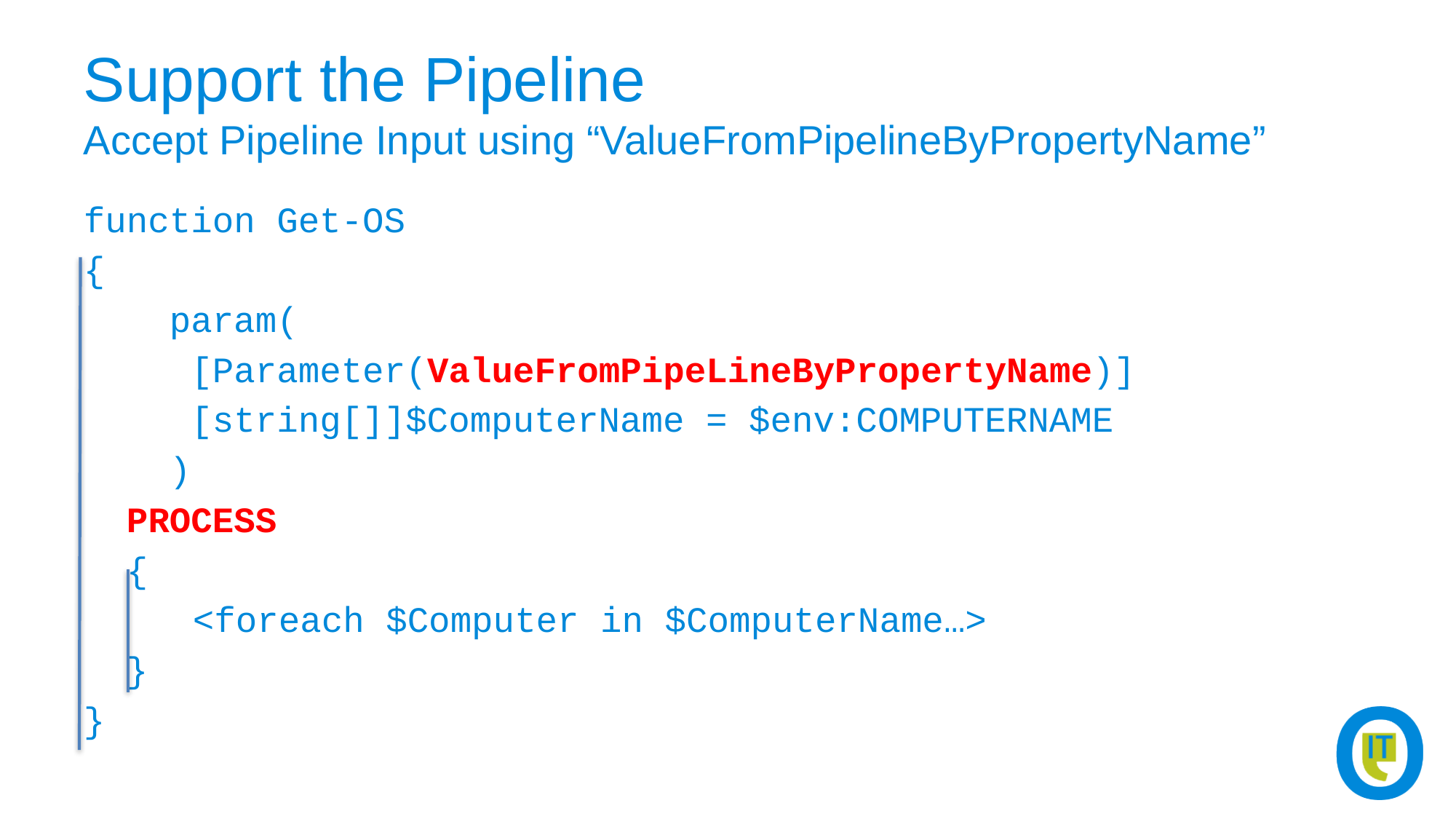

# Support the Pipeline Accept Pipeline Input using “ValueFromPipelineByPropertyName”
function Get-OS
{
    param(
     [Parameter(ValueFromPipeLineByPropertyName)]
     [string[]]$ComputerName = $env:COMPUTERNAME
    )
  PROCESS
  {
	<foreach $Computer in $ComputerName…>
  }
}